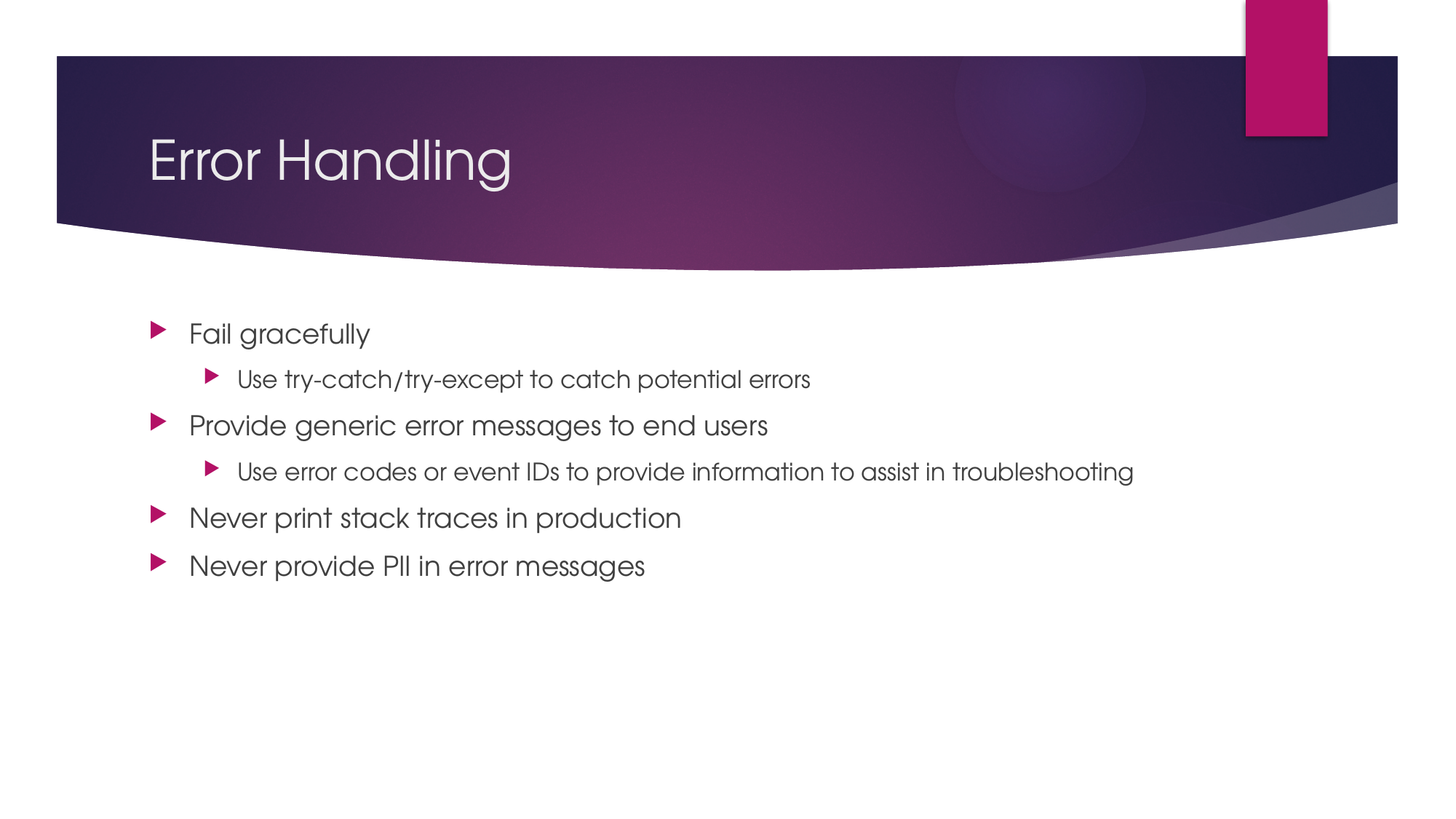

# Error Handling
Fail gracefully
Use try-catch/try-except to catch potential errors
Provide generic error messages to end users
Use error codes or event IDs to provide information to assist in troubleshooting
Never print stack traces in production
Never provide PII in error messages